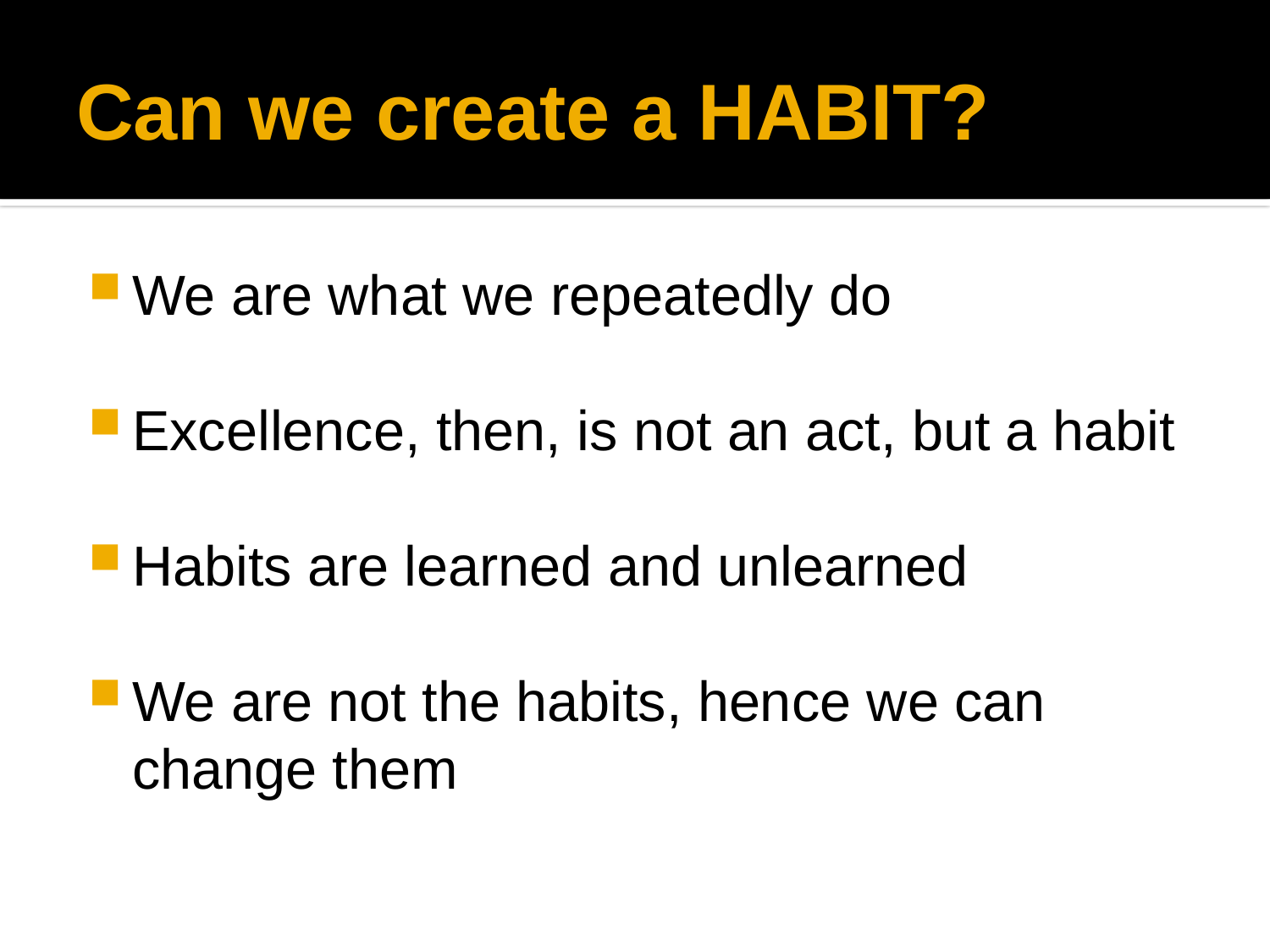

# Can we create a HABIT?
We are what we repeatedly do

Excellence, then, is not an act, but a habit

Habits are learned and unlearned

We are not the habits, hence we can change them